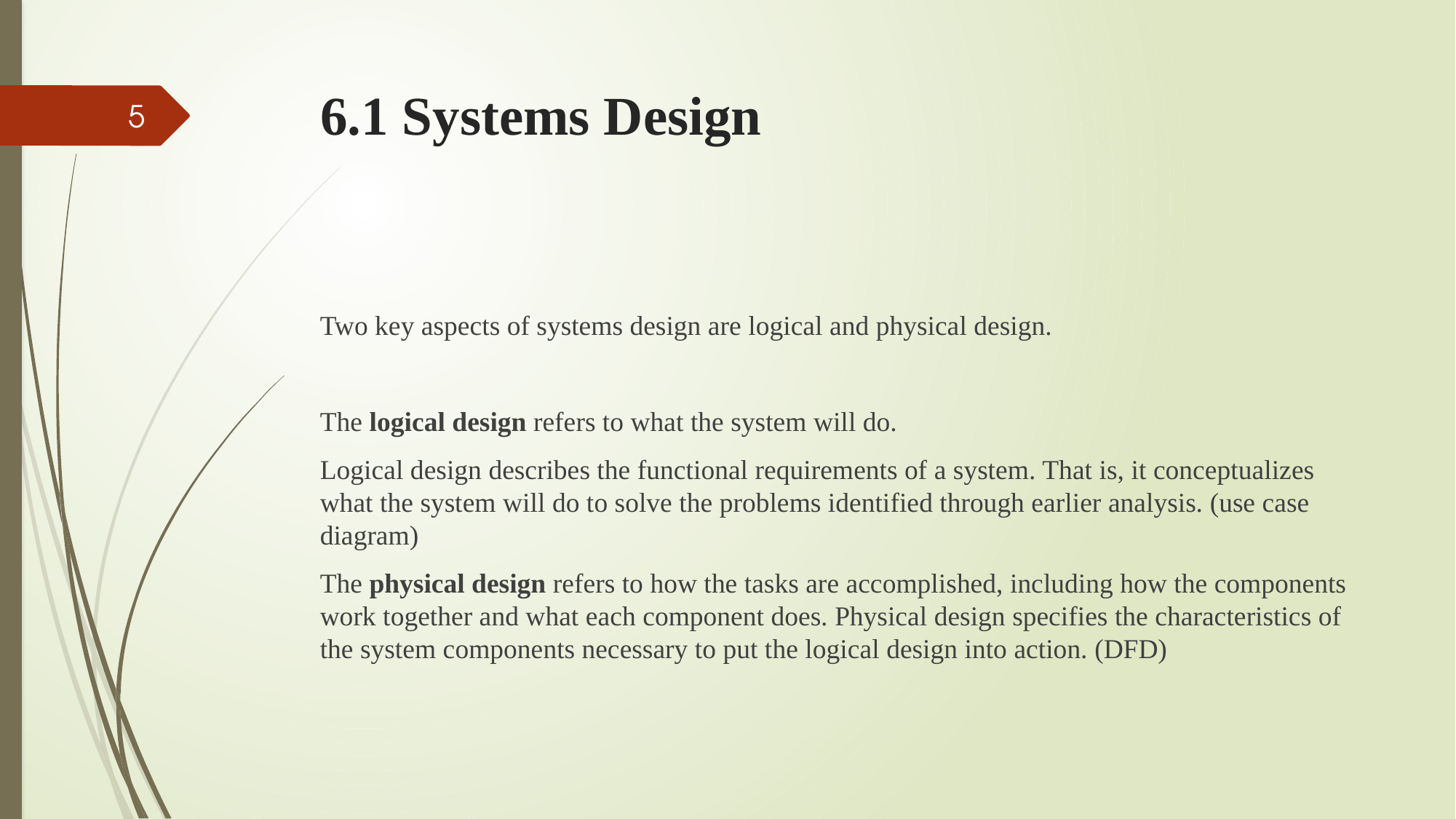

# 6.1 Systems Design
5

Two key aspects of systems design are logical and physical design.

The logical design refers to what the system will do.
Logical design describes the functional requirements of a system. That is, it conceptualizes what the system will do to solve the problems identified through earlier analysis. (use case diagram)
The physical design refers to how the tasks are accomplished, including how the components work together and what each component does. Physical design specifies the characteristics of the system components necessary to put the logical design into action. (DFD)